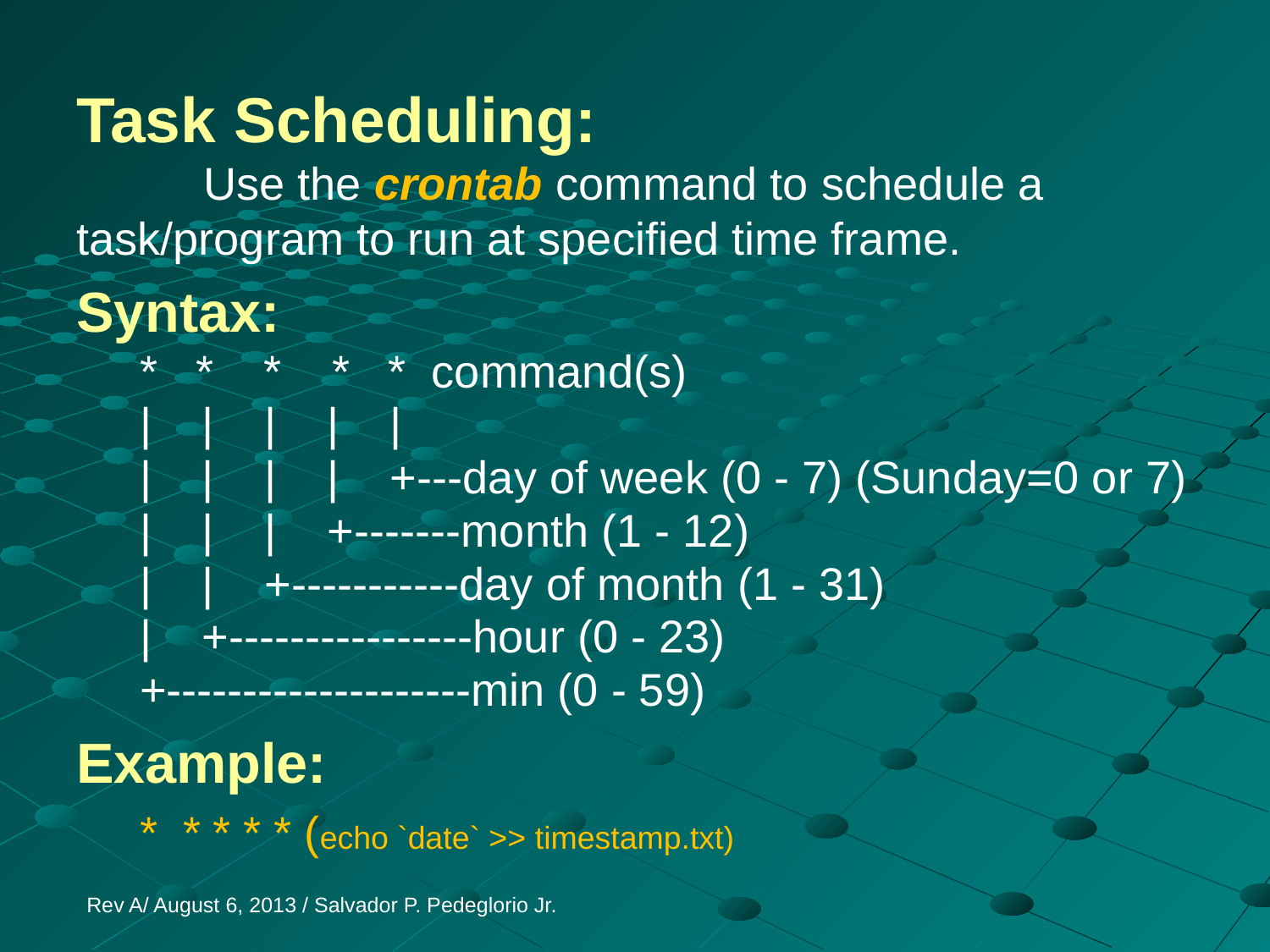

# Task Scheduling:
	Use the crontab command to schedule a task/program to run at specified time frame.
Syntax:
*   *    *    *   *  command(s)
|    |    |    |    |
|    |    |    |    +---day of week (0 - 7) (Sunday=0 or 7)
|    |    |    +-------month (1 - 12)
|    |    +-----------day of month (1 - 31)
|    +----------------hour (0 - 23)
+--------------------min (0 - 59)
Example:
     *  * * * * (echo `date` >> timestamp.txt)

Rev A/ August 6, 2013 / Salvador P. Pedeglorio Jr.